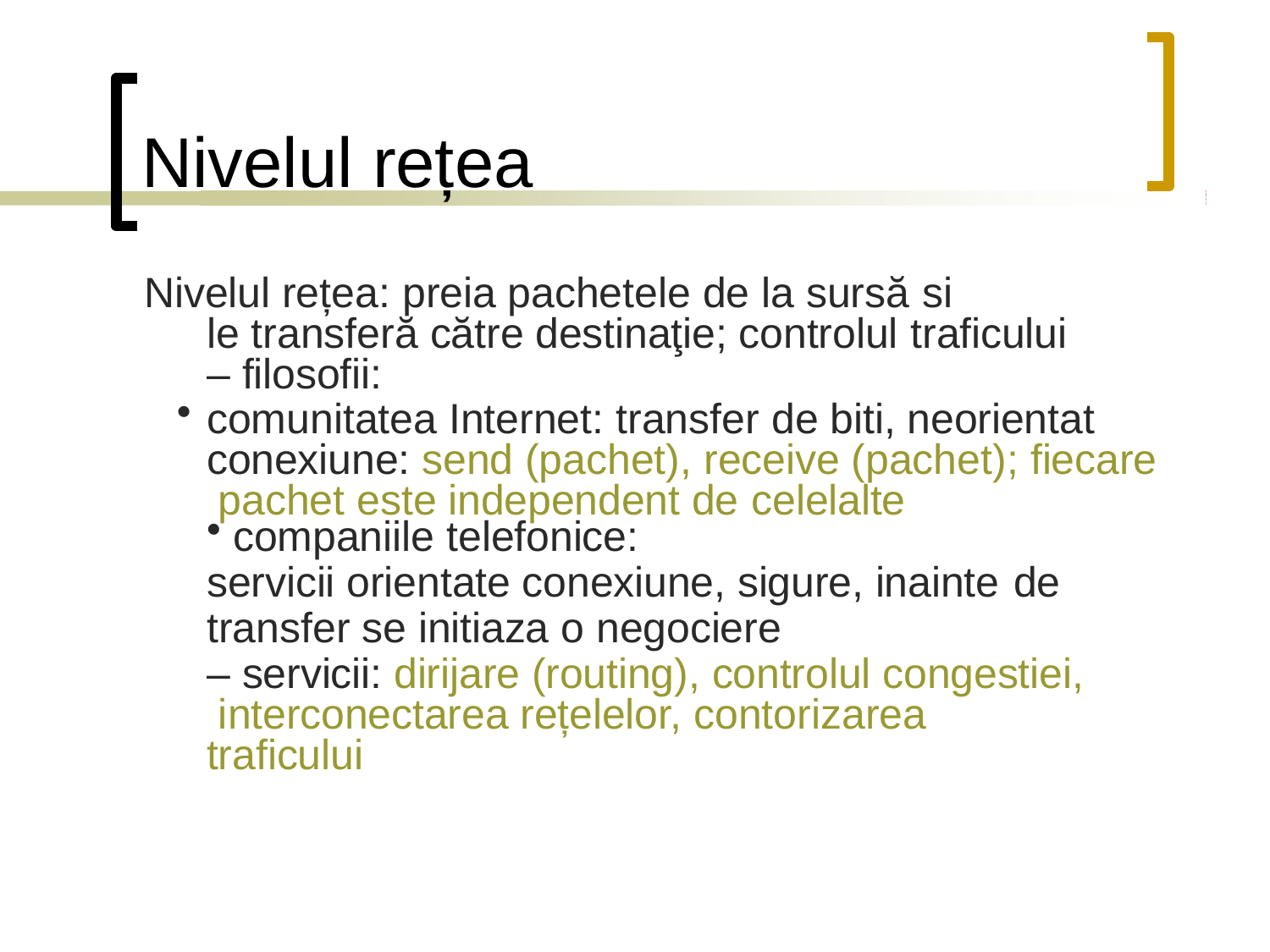

# Nivelul rețea

Nivelul rețea: preia pachetele de la sursă si
le transferă către destinaţie; controlul traficului
– filosofii:
comunitatea Internet: transfer de biti, neorientat  conexiune: send (pachet), receive (pachet); fiecare  pachet este independent de celelalte
companiile telefonice:
servicii orientate conexiune, sigure, inainte de
transfer se initiaza o negociere
– servicii: dirijare (routing), controlul congestiei,  interconectarea rețelelor, contorizarea traficului